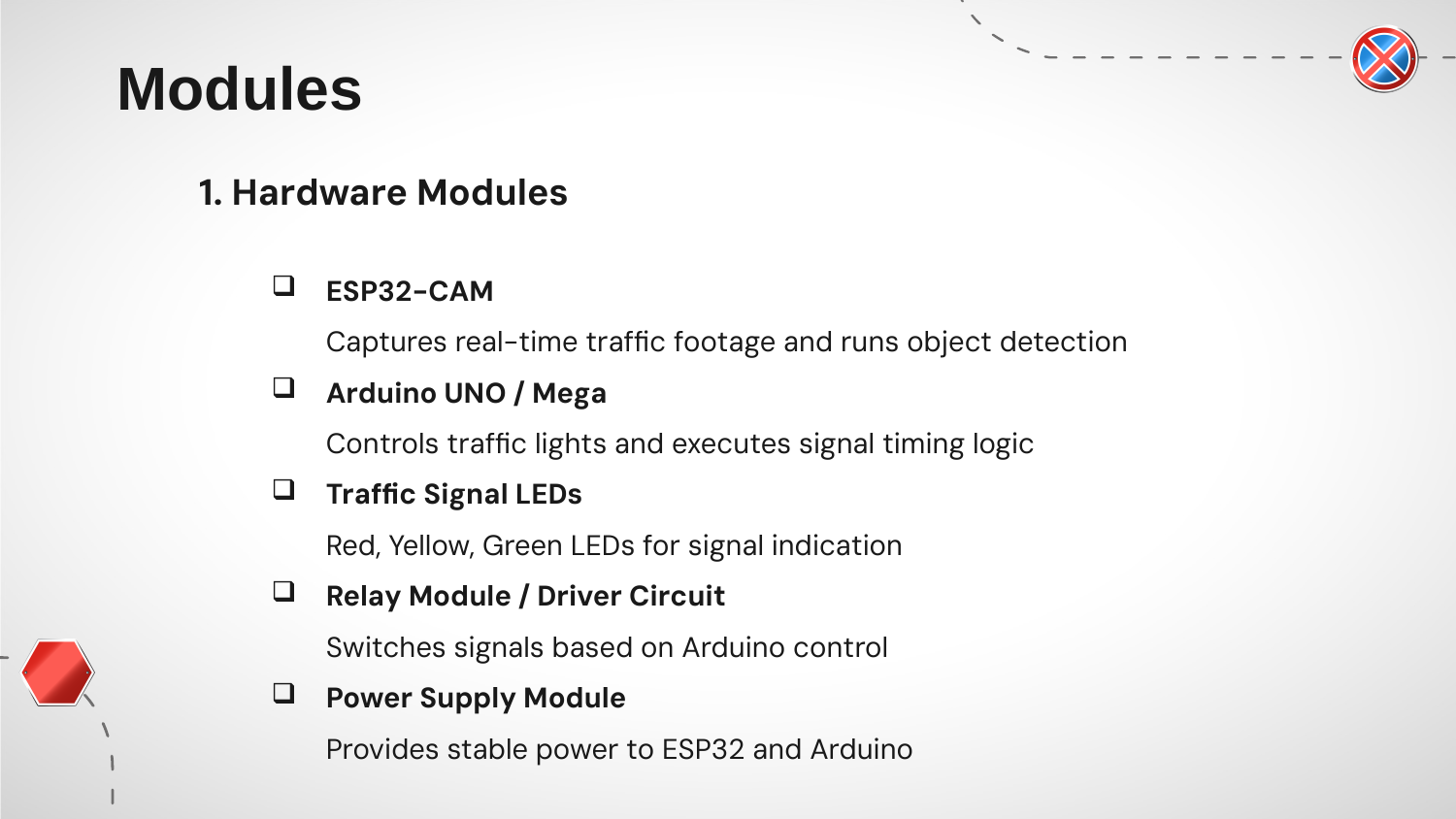

# Modules
1. Hardware Modules

ESP32-CAM
Captures real-time traffic footage and runs object detection
Arduino UNO / Mega
Controls traffic lights and executes signal timing logic
Traffic Signal LEDs
Red, Yellow, Green LEDs for signal indication
Relay Module / Driver Circuit
Switches signals based on Arduino control
Power Supply Module
Provides stable power to ESP32 and Arduino